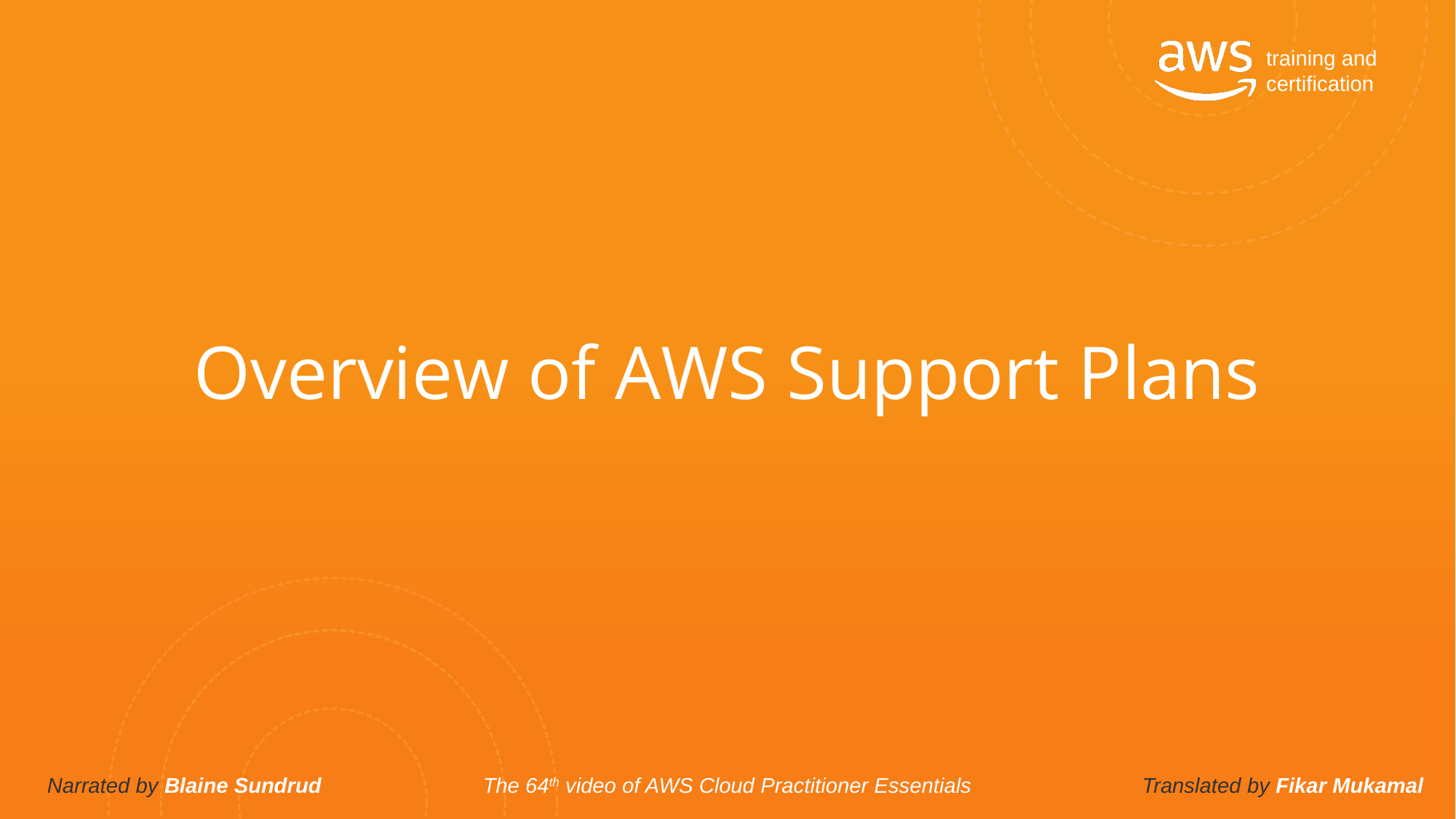

# Overview of AWS Support Plans
Narrated by Blaine Sundrud
The 64th video of AWS Cloud Practitioner Essentials
Translated by Fikar Mukamal